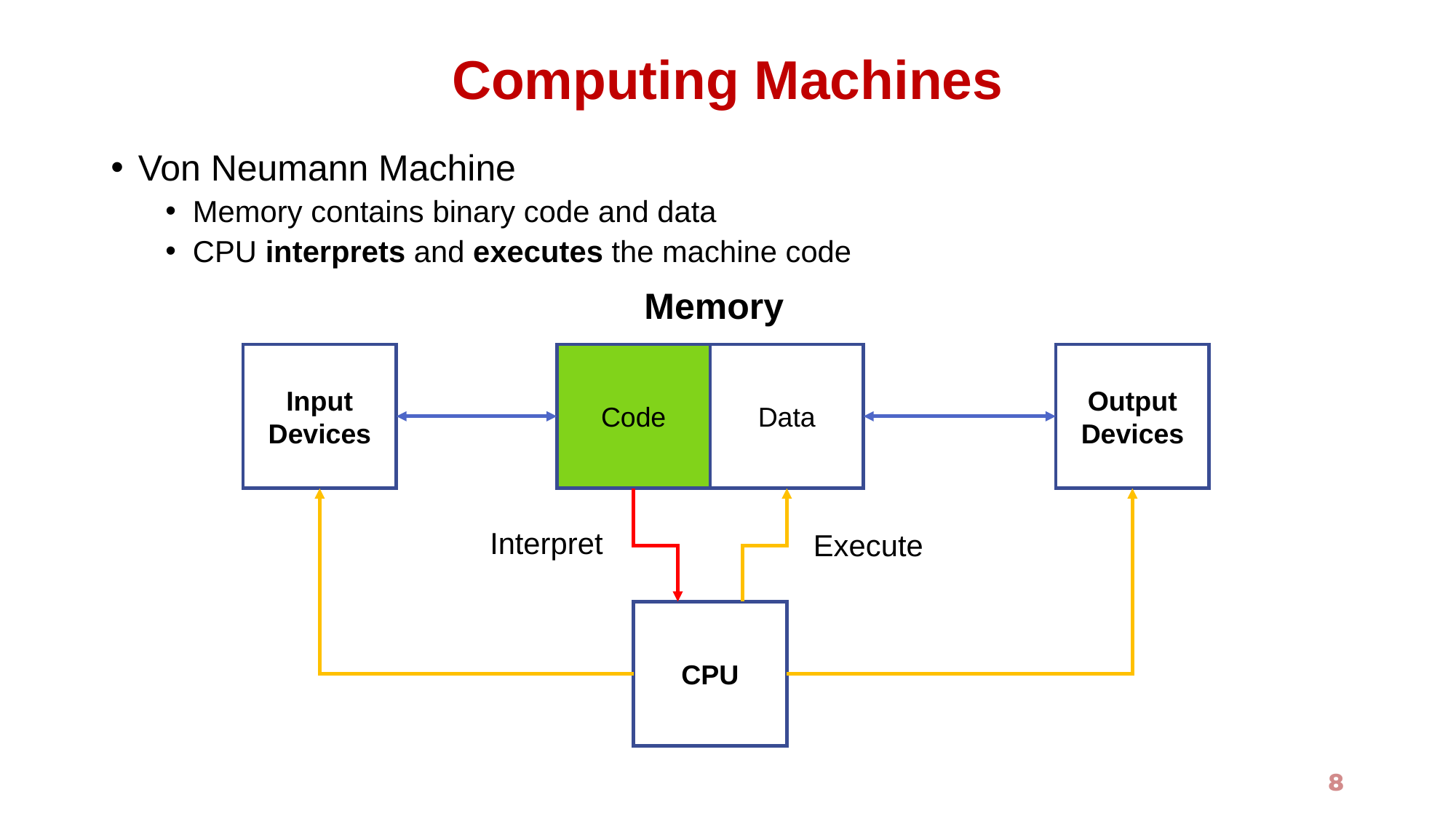

# Computing Machines
Von Neumann Machine
Memory contains binary code and data
CPU interprets and executes the machine code
Memory
Input Devices
Code
Data
Output Devices
Interpret
Execute
CPU
8